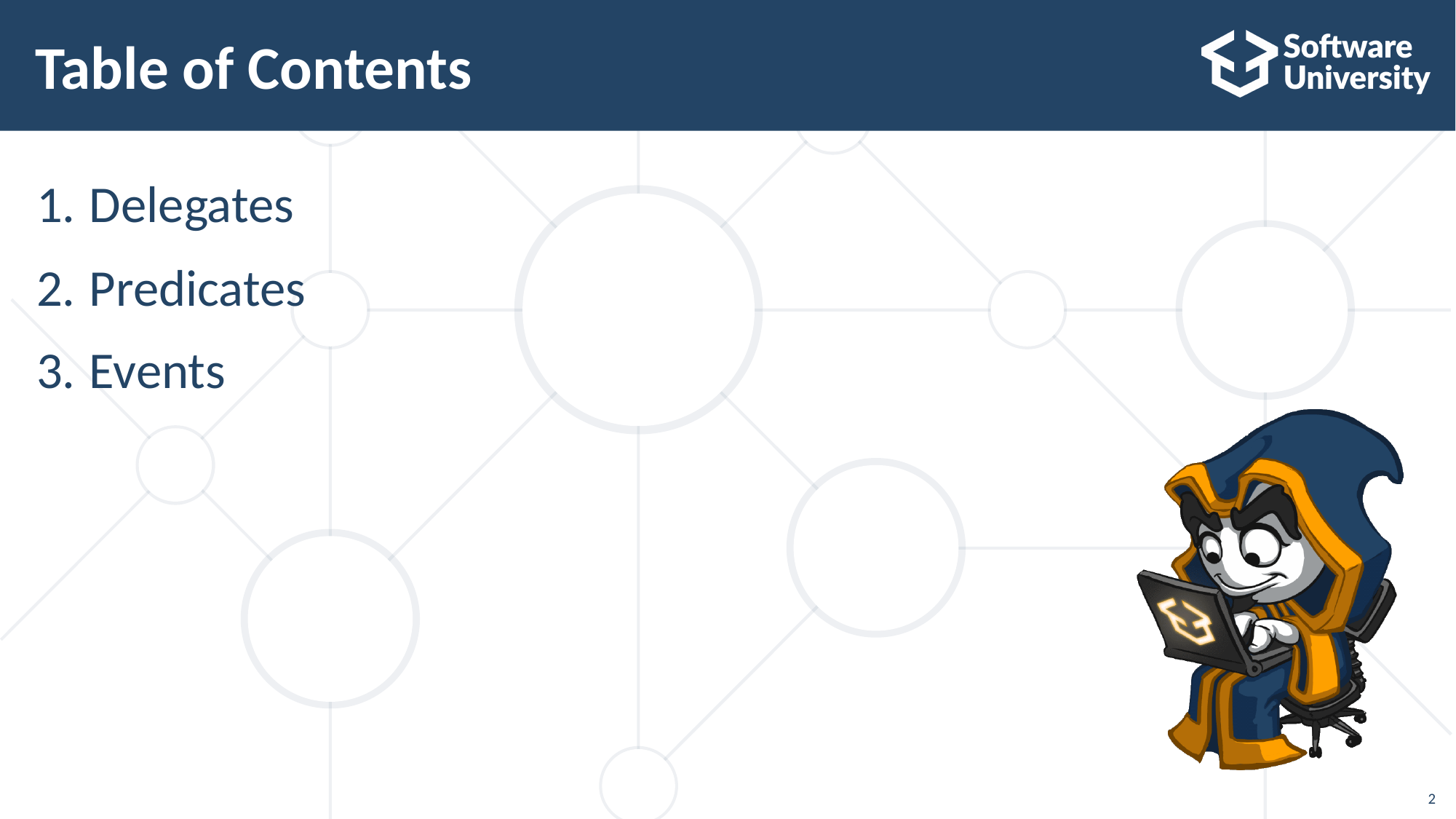

# Table of Contents
Delegates
Predicates
Events
2